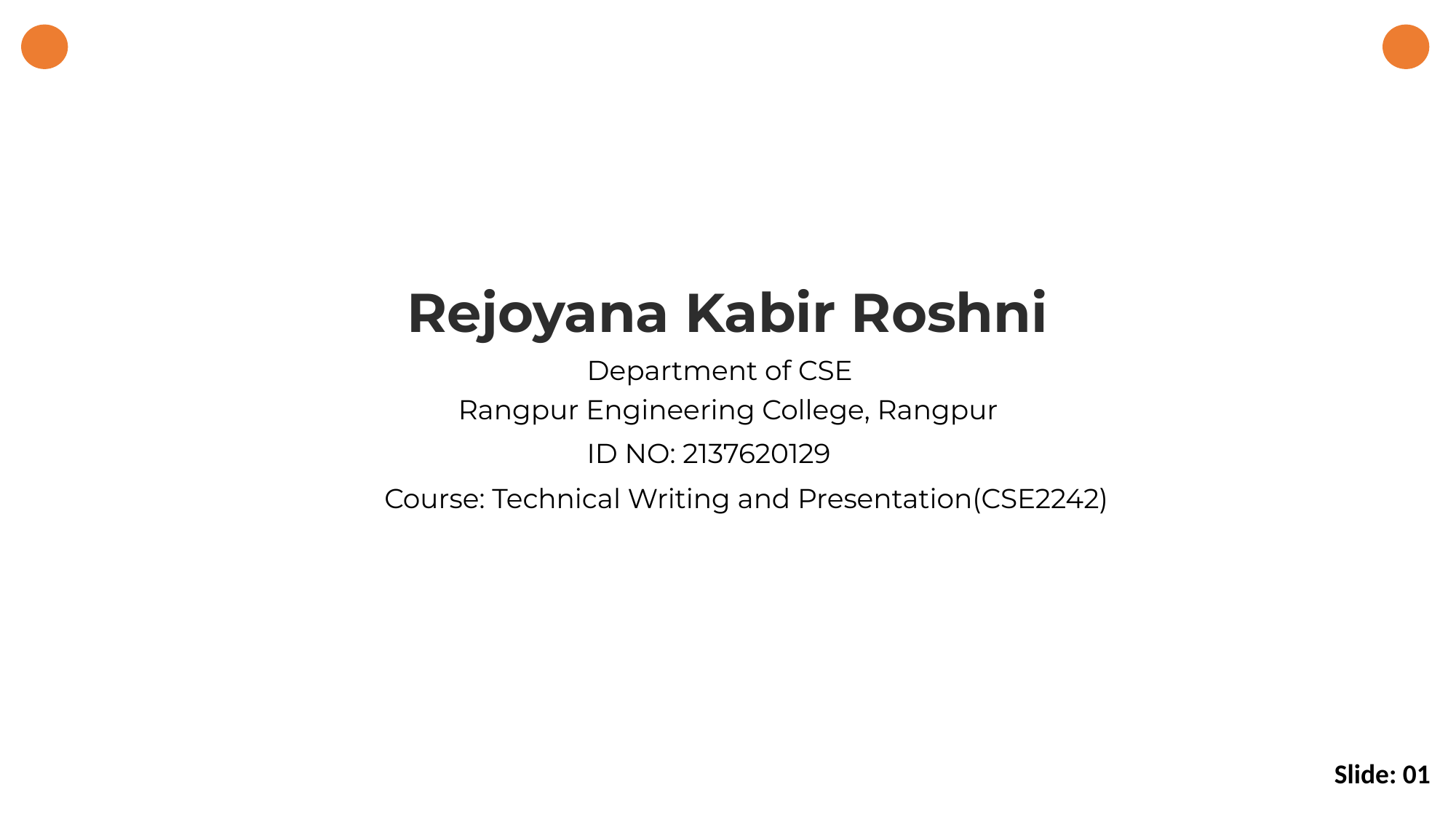

Rejoyana Kabir Roshni
Department of CSE
Rangpur Engineering College, Rangpur
ID NO: 2137620129
Course: Technical Writing and Presentation(CSE2242)
Slide: 01